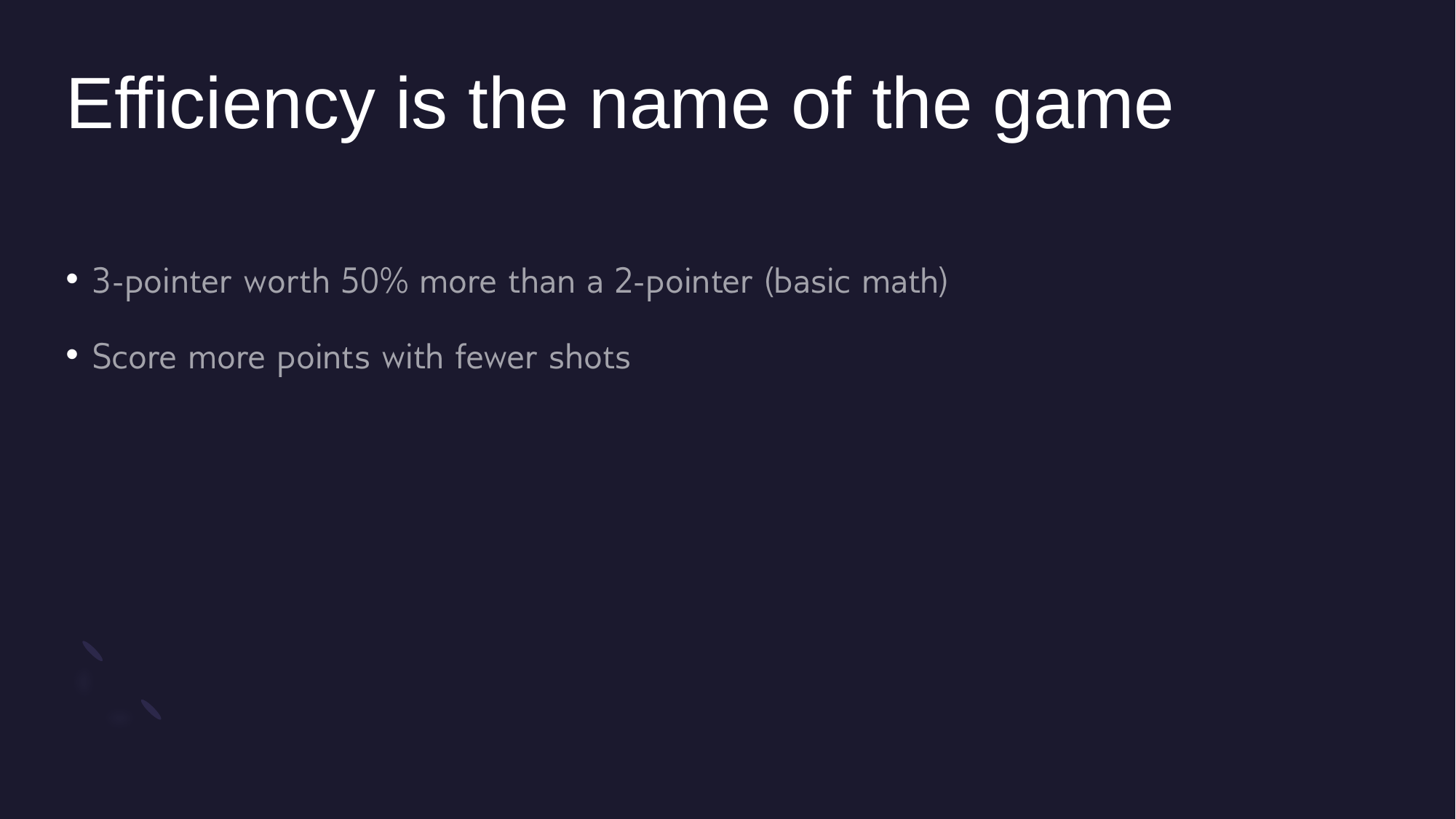

# Efficiency is the name of the game
3-pointer worth 50% more than a 2-pointer (basic math)
Score more points with fewer shots